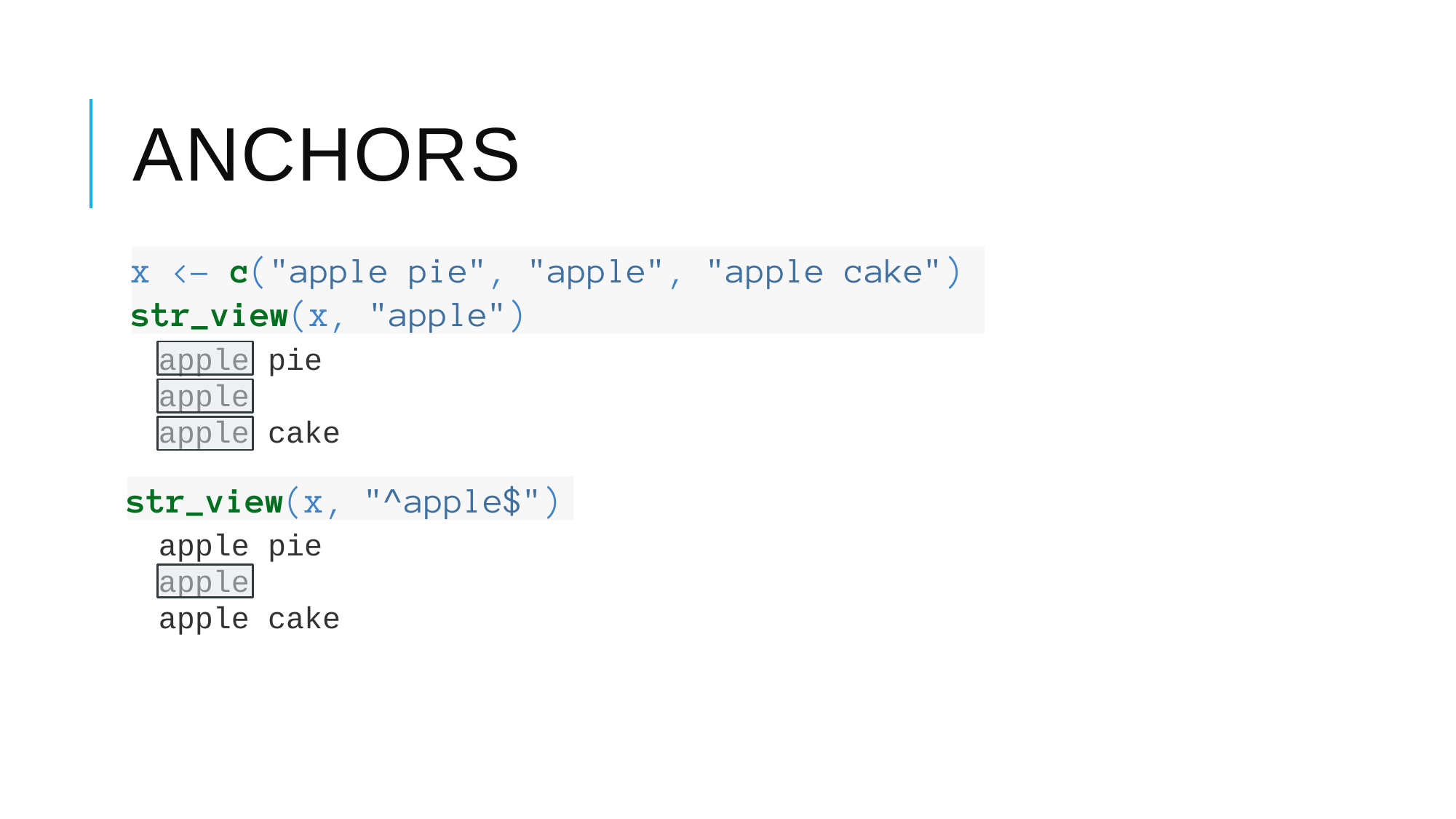

# Anchors
x <- c("apple pie", "apple", "apple cake")
str_view(x, "apple")
apple pie
apple
apple cake

str_view(x, "^apple$")
apple pie
apple
apple cake